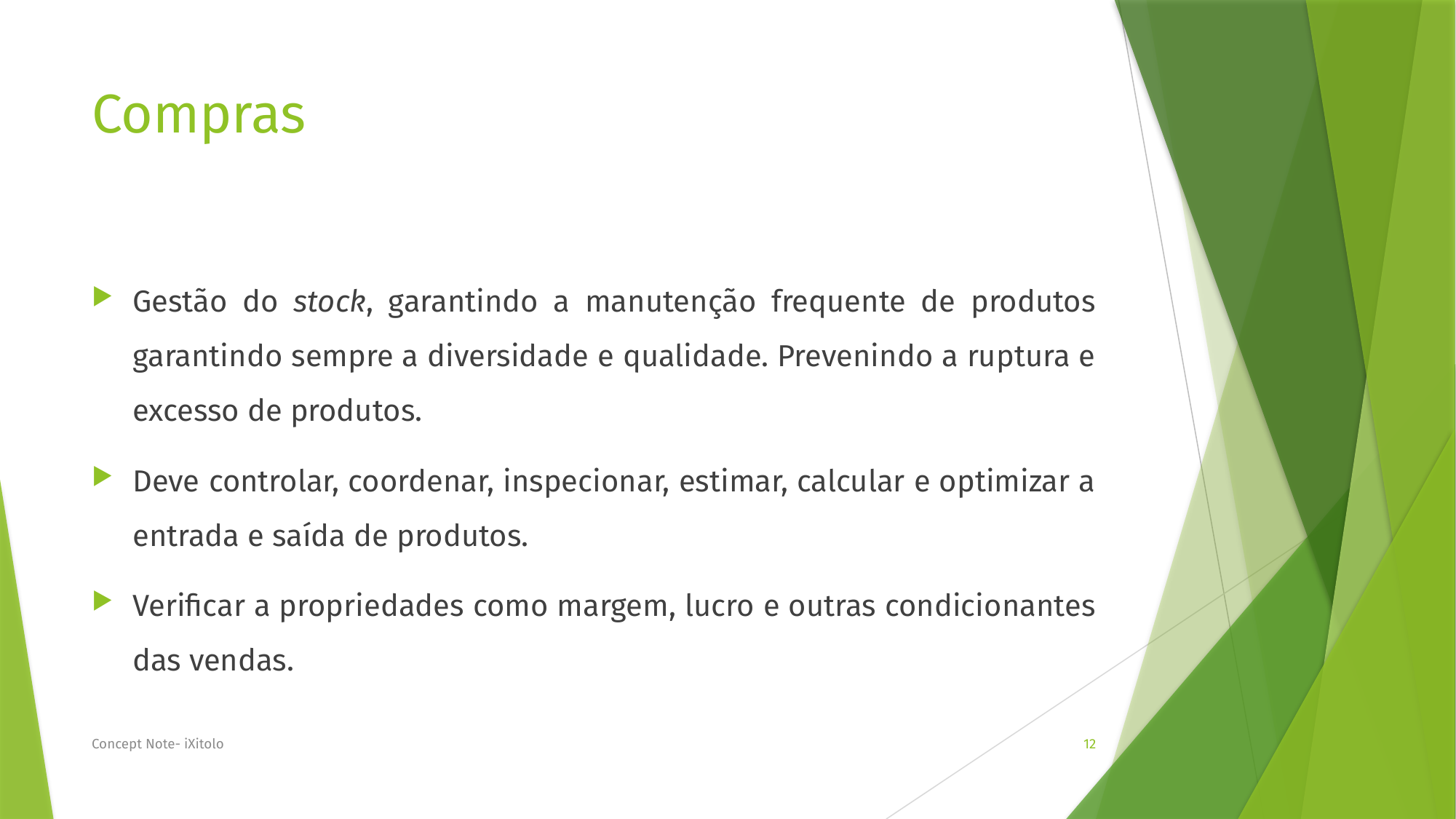

# Compras
Gestão do stock, garantindo a manutenção frequente de produtos garantindo sempre a diversidade e qualidade. Prevenindo a ruptura e excesso de produtos.
Deve controlar, coordenar, inspecionar, estimar, calcular e optimizar a entrada e saída de produtos.
Verificar a propriedades como margem, lucro e outras condicionantes das vendas.

Concept Note- iXitolo
12